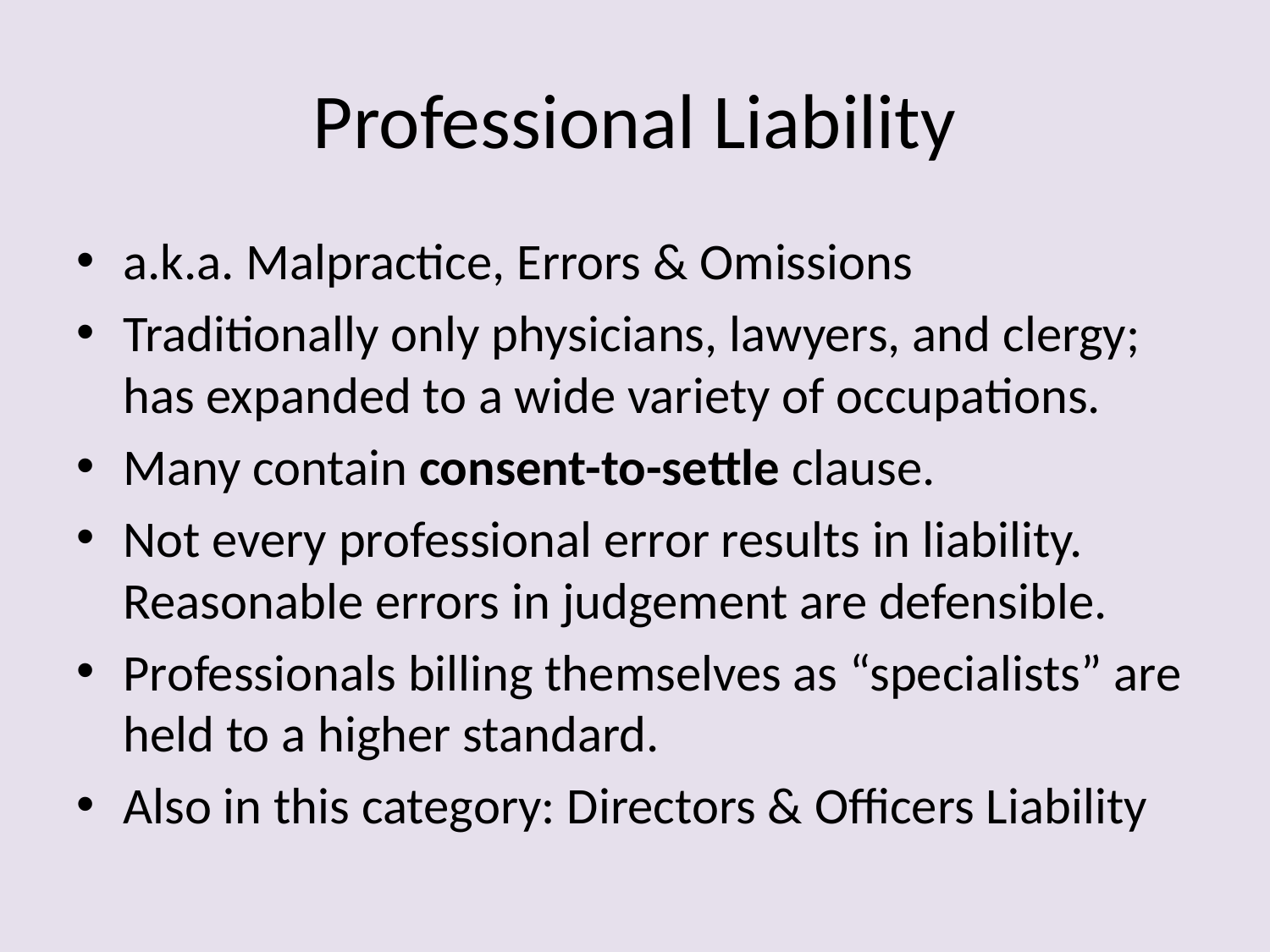

# Professional Liability
a.k.a. Malpractice, Errors & Omissions
Traditionally only physicians, lawyers, and clergy; has expanded to a wide variety of occupations.
Many contain consent-to-settle clause.
Not every professional error results in liability.  Reasonable errors in judgement are defensible.
Professionals billing themselves as “specialists” are held to a higher standard.
Also in this category: Directors & Officers Liability